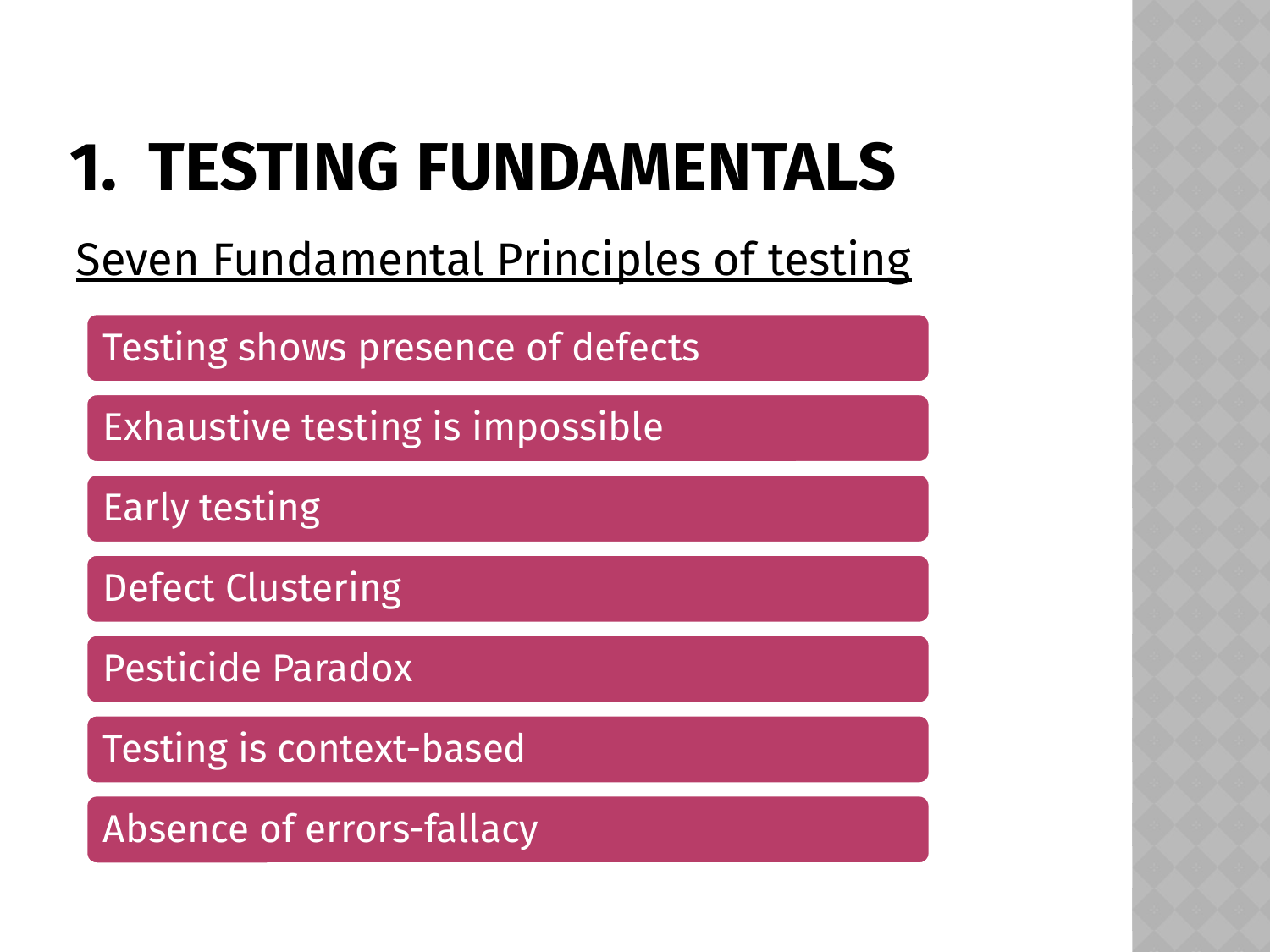

# 1.  Testing Fundamentals
Seven Fundamental Principles of testing
Testing shows presence of defects
Exhaustive testing is impossible
Early testing
Defect Clustering
Pesticide Paradox
Testing is context-based
Absence of errors-fallacy